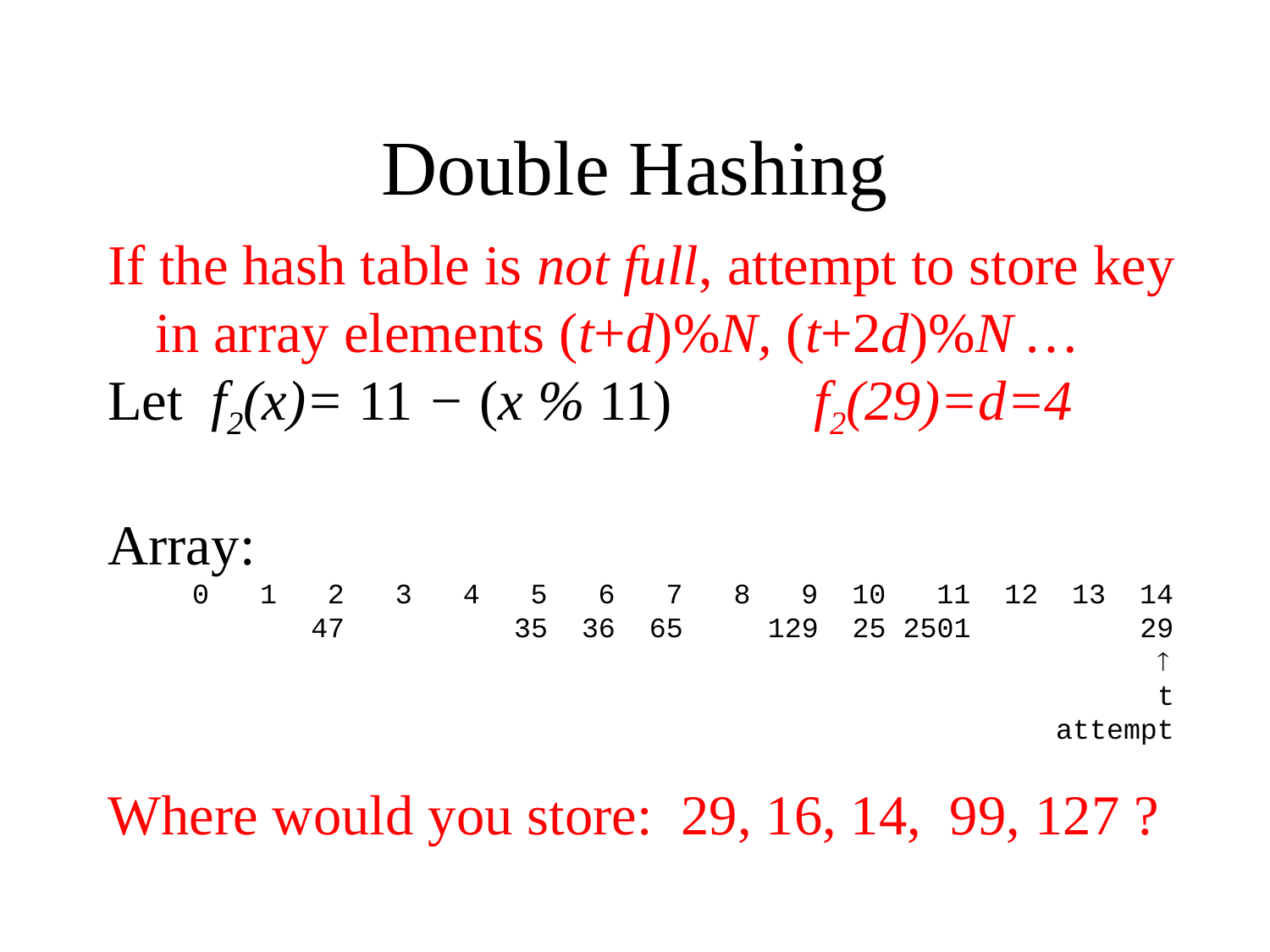

Double Hashing
If the hash table is not full, attempt to store key in array elements (t+d)%N, (t+2d)%N …
Let  f2(x)= 11 − (x % 11)          f2(29)=d=4

Array:
     0   1   2   3   4   5   6   7   8   9  10   11  12  13  14
            47          35  36  65     129  25 2501          29
                                                              ↑
                                                              t
                                                        attempt

Where would you store:  29, 16, 14,  99, 127 ?